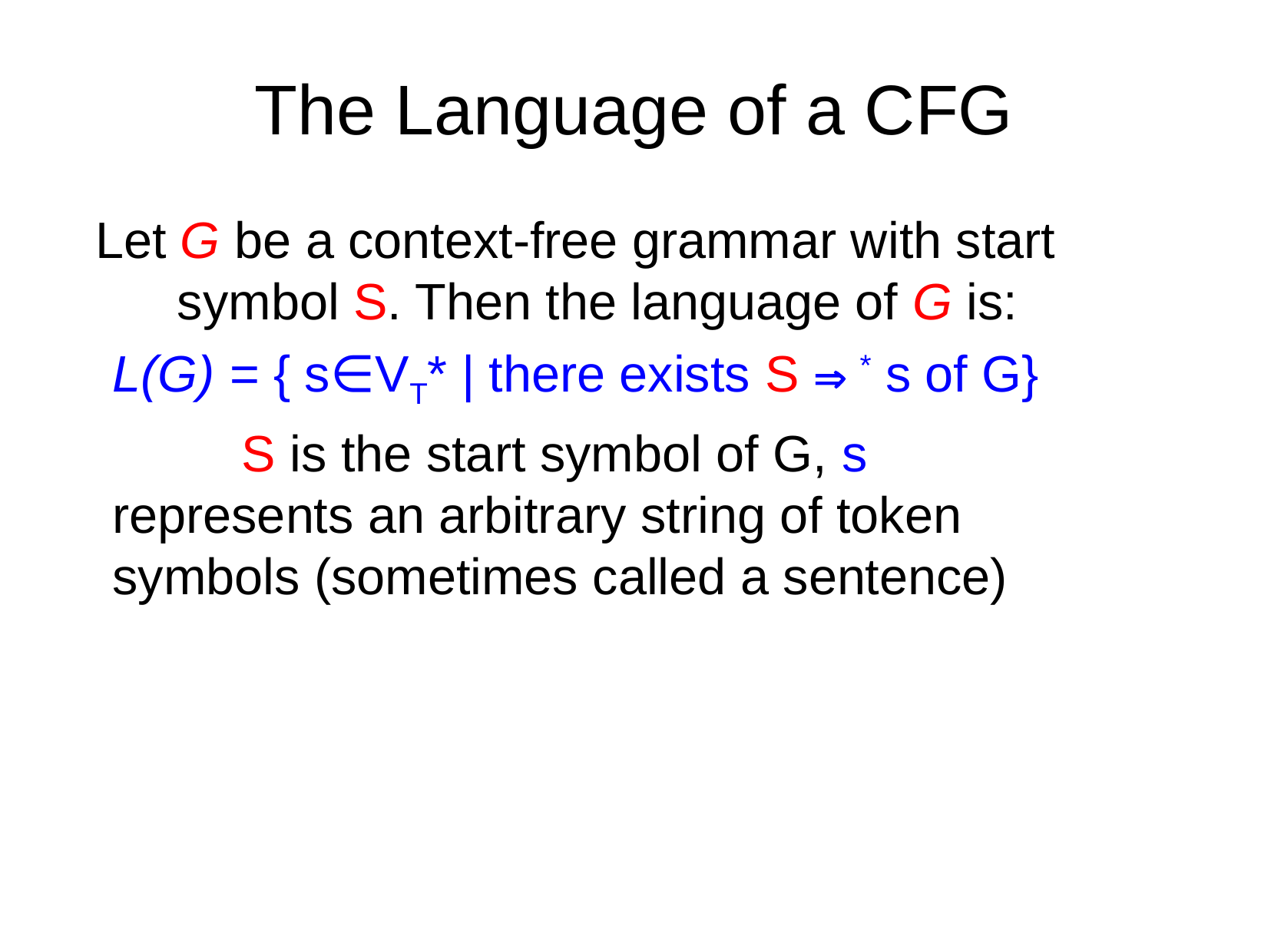

# The Language of a CFG
Let G be a context-free grammar with start symbol S. Then the language of G is:
L(G) = { s∈VT* | there exists S ⇒ * s of G}
		 S is the start symbol of G, s represents an arbitrary string of token symbols (sometimes called a sentence)